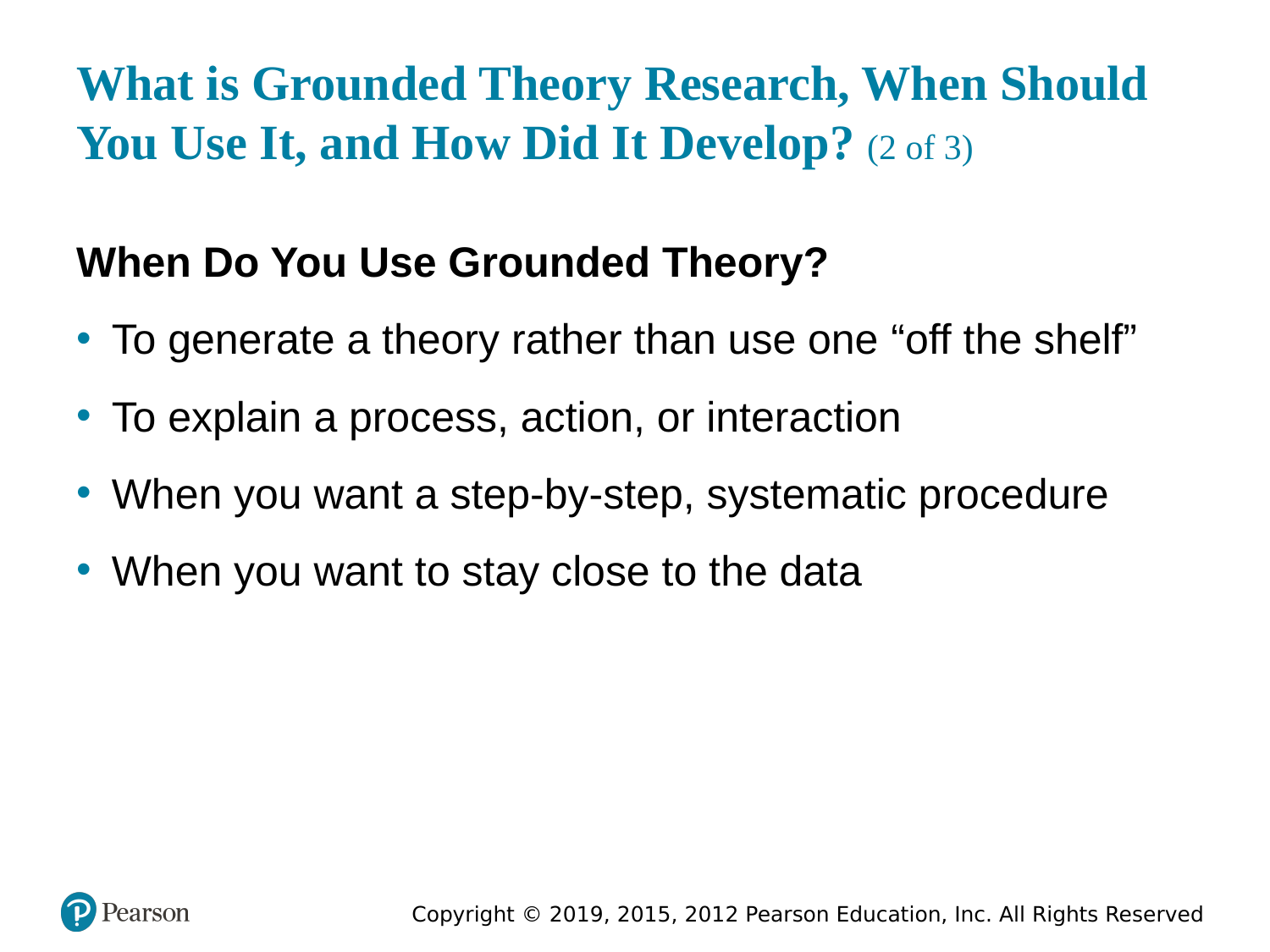

# What is Grounded Theory Research, When Should You Use It, and How Did It Develop? (2 of 3)
When Do You Use Grounded Theory?
To generate a theory rather than use one “off the shelf”
To explain a process, action, or interaction
When you want a step-by-step, systematic procedure
When you want to stay close to the data